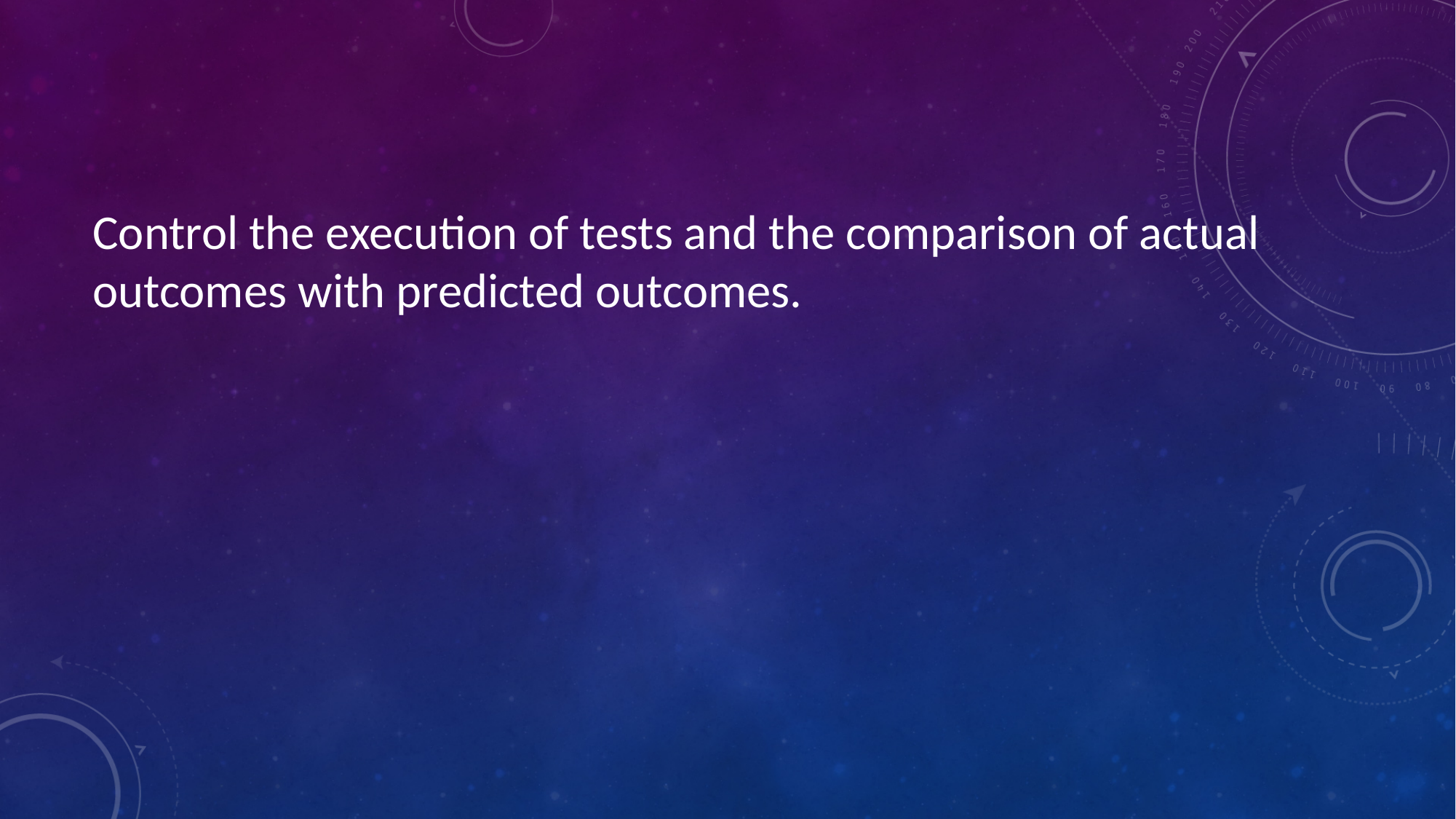

# Control the execution of tests and the comparison of actual outcomes with predicted outcomes.